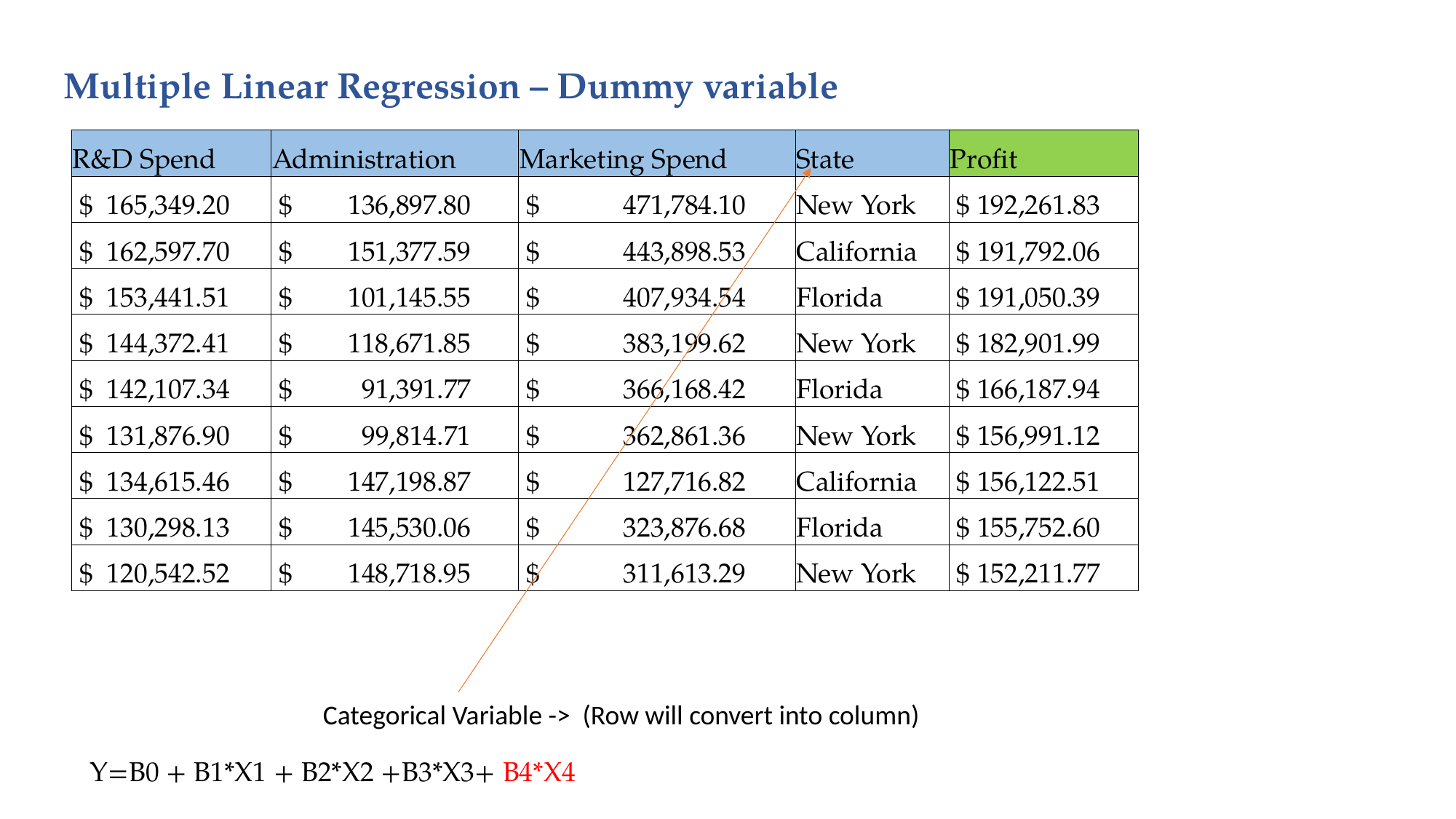

Multiple Linear Regression – Dummy variable
| R&D Spend | Administration | Marketing Spend | State | Profit |
| --- | --- | --- | --- | --- |
| $ 165,349.20 | $ 136,897.80 | $ 471,784.10 | New York | $ 192,261.83 |
| $ 162,597.70 | $ 151,377.59 | $ 443,898.53 | California | $ 191,792.06 |
| $ 153,441.51 | $ 101,145.55 | $ 407,934.54 | Florida | $ 191,050.39 |
| $ 144,372.41 | $ 118,671.85 | $ 383,199.62 | New York | $ 182,901.99 |
| $ 142,107.34 | $ 91,391.77 | $ 366,168.42 | Florida | $ 166,187.94 |
| $ 131,876.90 | $ 99,814.71 | $ 362,861.36 | New York | $ 156,991.12 |
| $ 134,615.46 | $ 147,198.87 | $ 127,716.82 | California | $ 156,122.51 |
| $ 130,298.13 | $ 145,530.06 | $ 323,876.68 | Florida | $ 155,752.60 |
| $ 120,542.52 | $ 148,718.95 | $ 311,613.29 | New York | $ 152,211.77 |
Categorical Variable ->  (Row will convert into column)
Y=B0 + B1*X1 + B2*X2 +B3*X3+ B4*X4